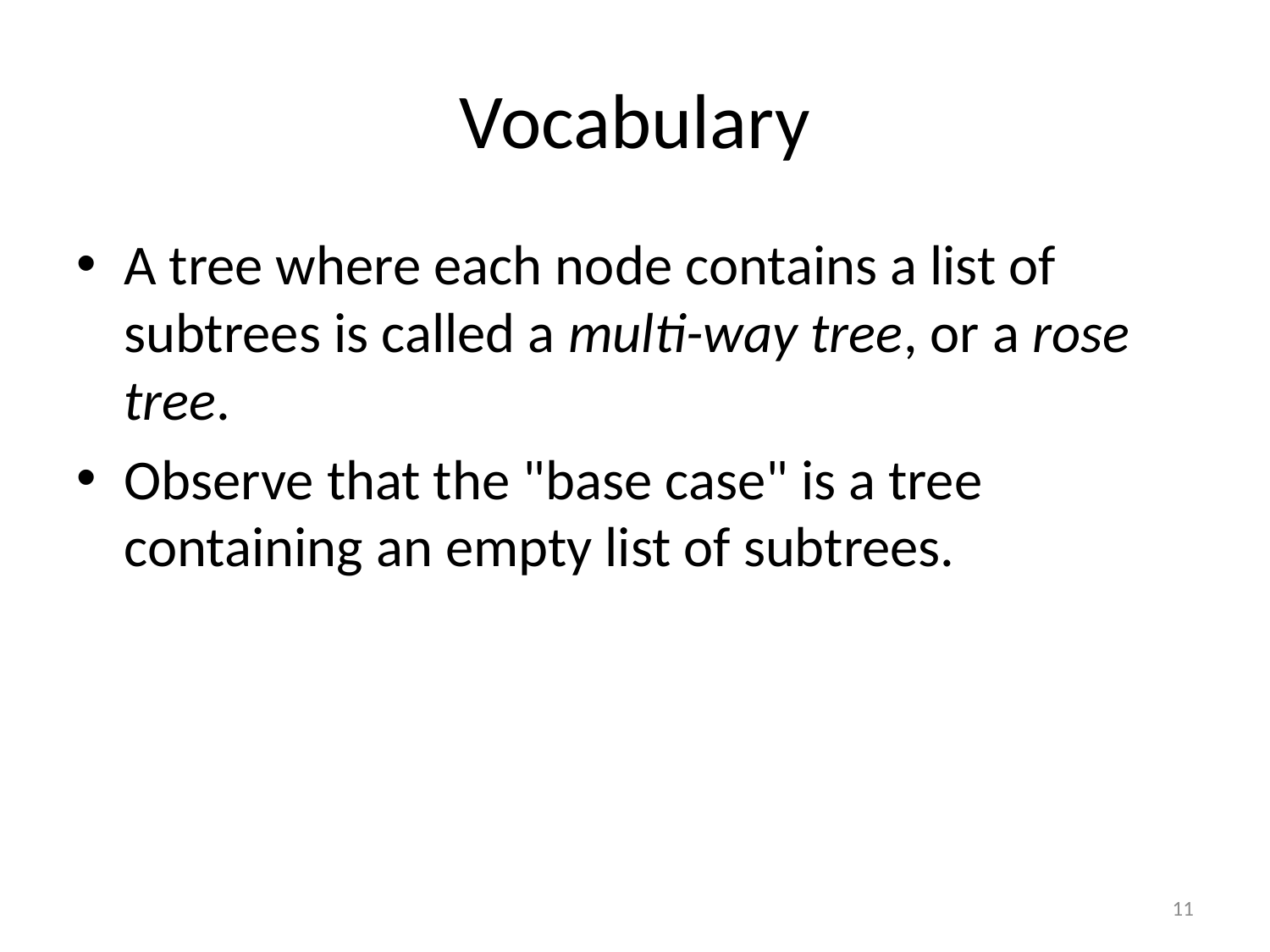

# Vocabulary
A tree where each node contains a list of subtrees is called a multi-way tree, or a rose tree.
Observe that the "base case" is a tree containing an empty list of subtrees.
11